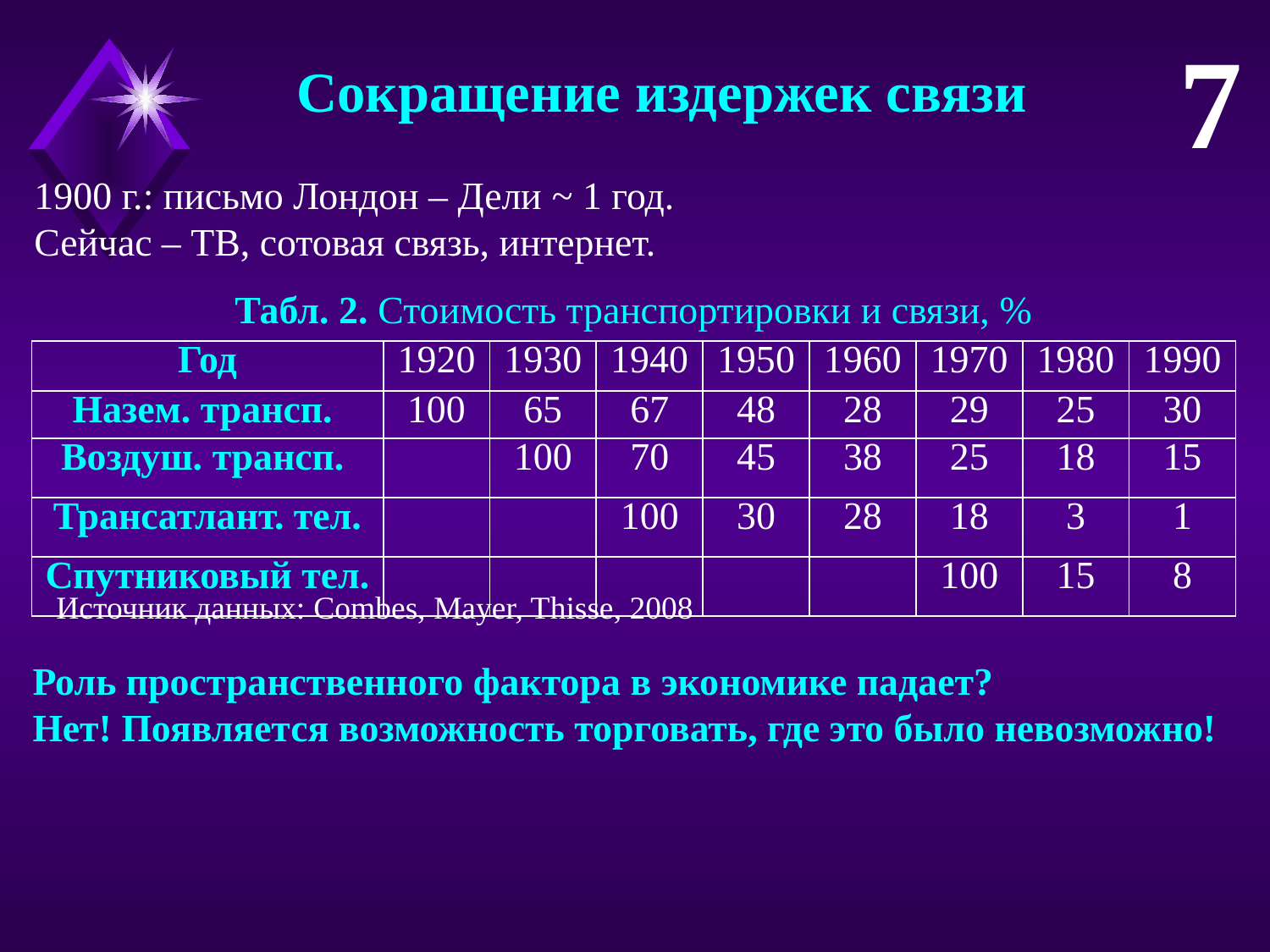

7
Сокращение издержек связи
1900 г.: письмо Лондон – Дели ~ 1 год.
Сейчас – ТВ, сотовая связь, интернет.
Табл. 2. Стоимость транспортировки и связи, %
| Год | 1920 | 1930 | 1940 | 1950 | 1960 | 1970 | 1980 | 1990 |
| --- | --- | --- | --- | --- | --- | --- | --- | --- |
| Назем. трансп. | 100 | 65 | 67 | 48 | 28 | 29 | 25 | 30 |
| Воздуш. трансп. |  | 100 | 70 | 45 | 38 | 25 | 18 | 15 |
| Трансатлант. тел. |  |  | 100 | 30 | 28 | 18 | 3 | 1 |
| Спутниковый тел. |  |  |  |  |  | 100 | 15 | 8 |
Источник данных: Сombes, Mayer, Thisse, 2008
Роль пространственного фактора в экономике падает?
Нет! Появляется возможность торговать, где это было невозможно!